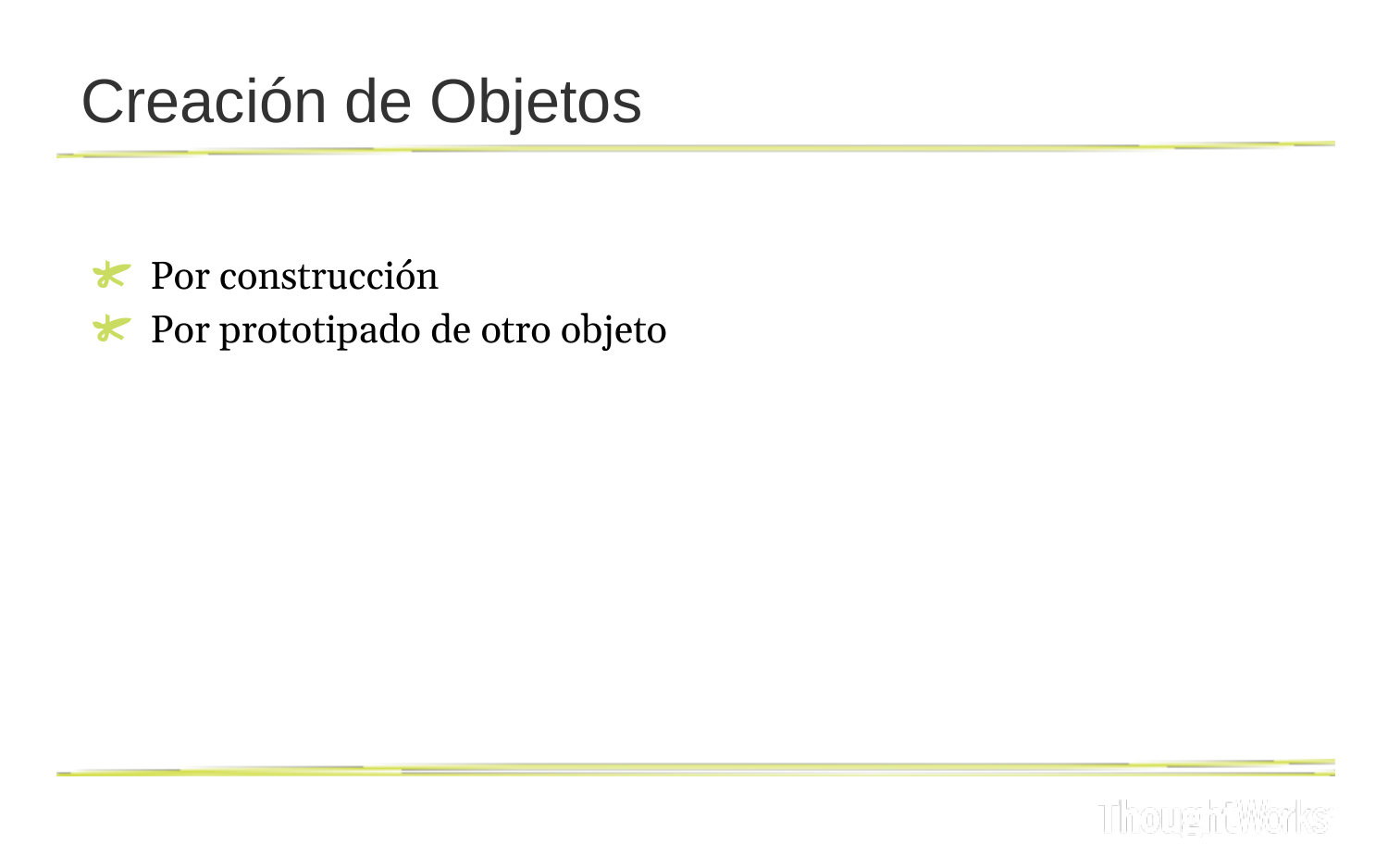

# Creación de Objetos
Por construcción
Por prototipado de otro objeto